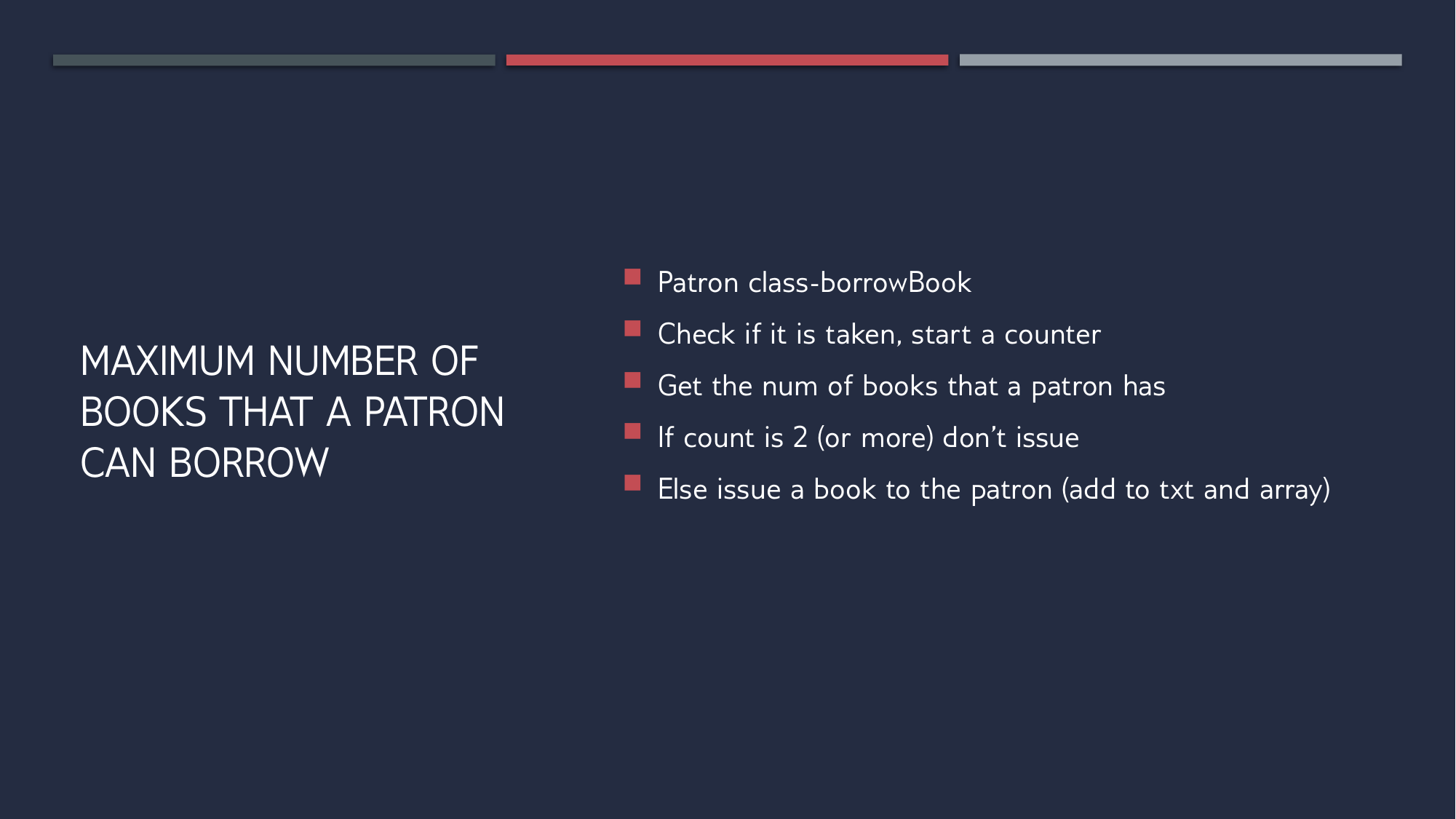

Patron class-borrowBook
Check if it is taken, start a counter
Get the num of books that a patron has
If count is 2 (or more) don’t issue
Else issue a book to the patron (add to txt and array)

# maximum number of books that a patron can borrow